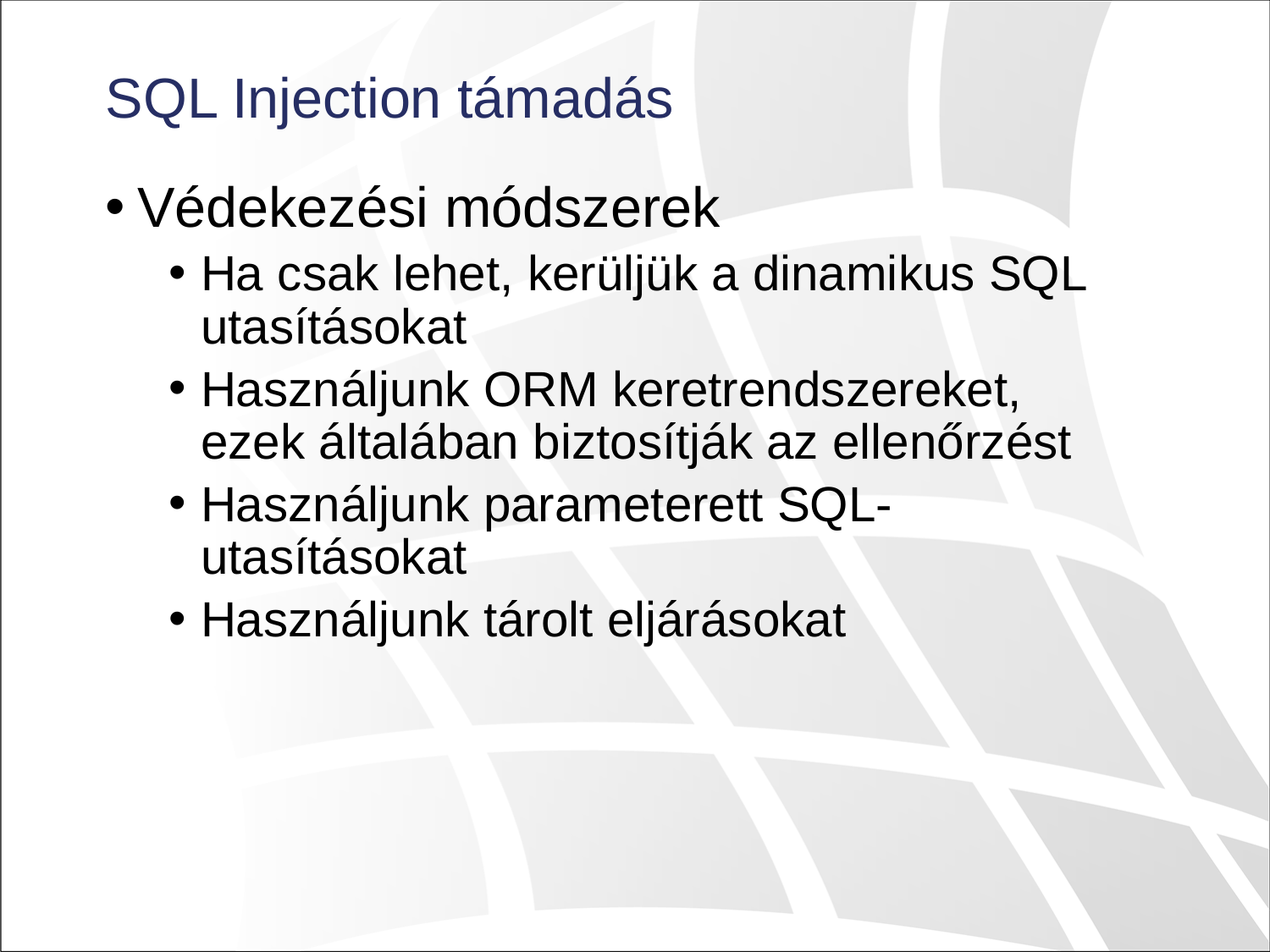

# SQL Injection támadás
Védekezési módszerek
Ha csak lehet, kerüljük a dinamikus SQL utasításokat
Használjunk ORM keretrendszereket, ezek általában biztosítják az ellenőrzést
Használjunk parameterett SQL-utasításokat
Használjunk tárolt eljárásokat